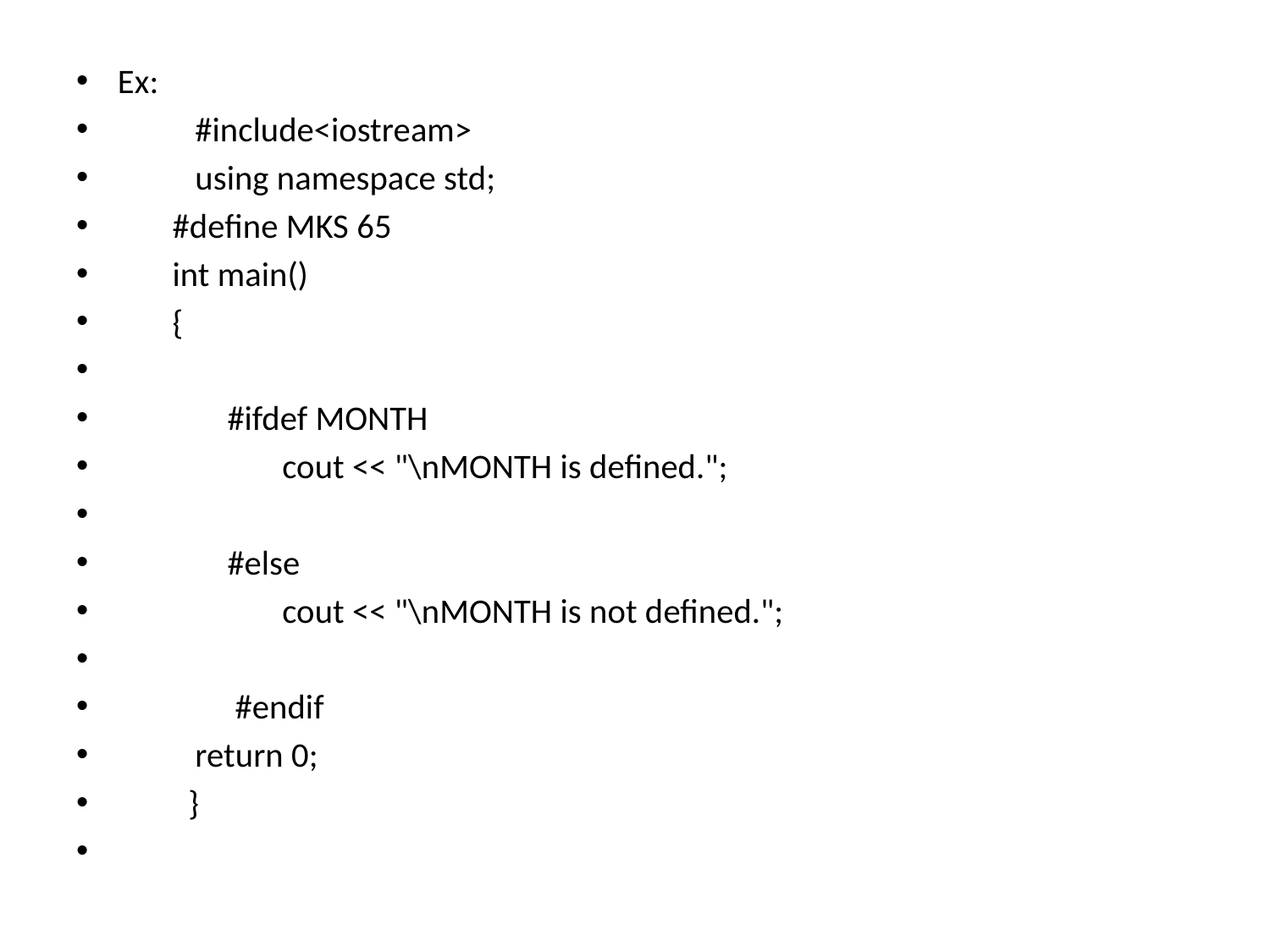

Ex:
	#include<iostream>
	using namespace std;
       #define MKS 65
       int main()
       {

              #ifdef MONTH
                     cout << "\nMONTH is defined.";

              #else
                     cout << "\nMONTH is not defined.";

               #endif
		return 0;
         }